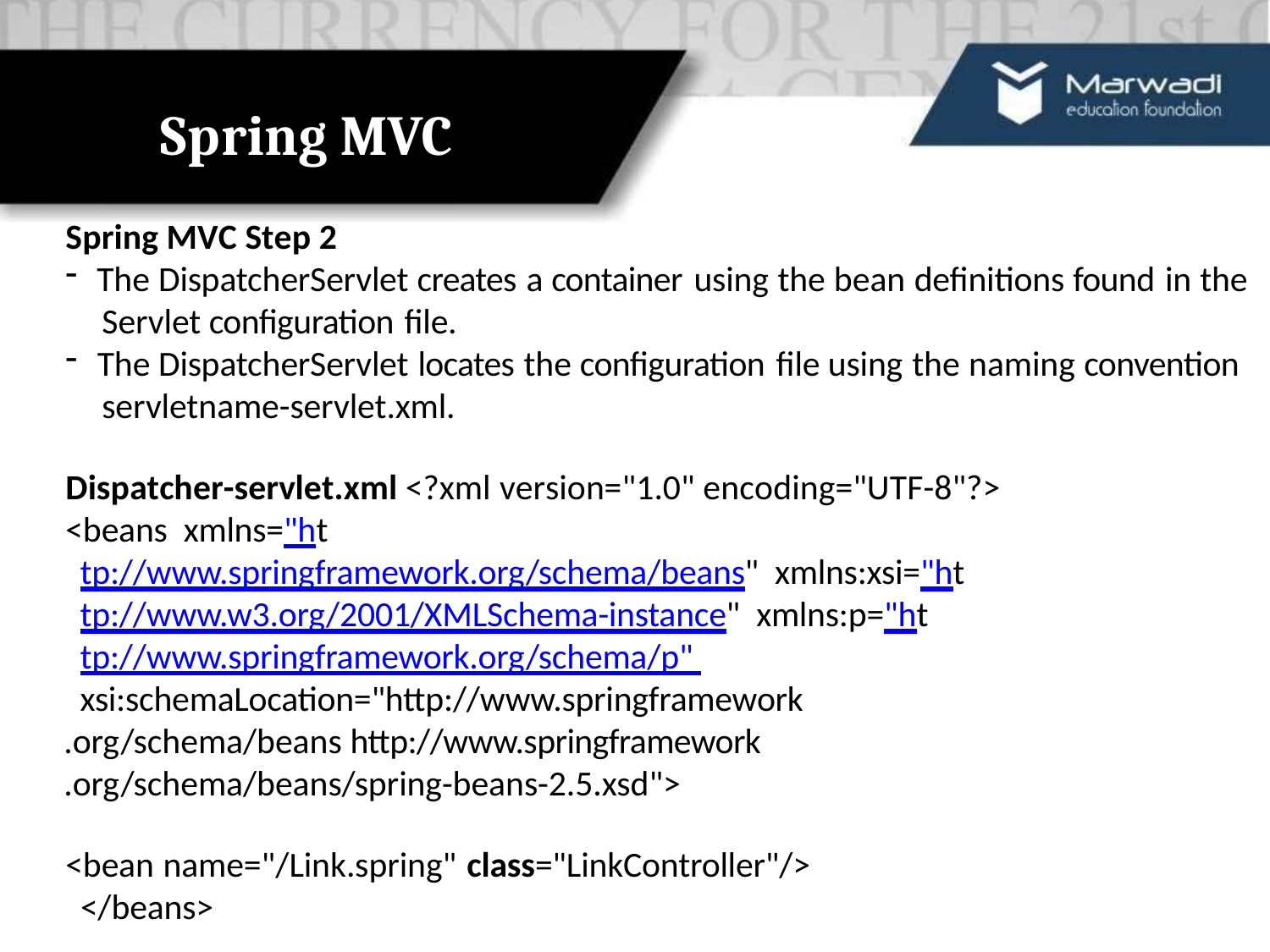

# Spring MVC
Spring MVC Step 2
The DispatcherServlet creates a container using the bean definitions found in the
Servlet configuration file.
The DispatcherServlet locates the configuration file using the naming convention
servletname-servlet.xml.

Dispatcher-servlet.xml <?xml version="1.0" encoding="UTF-8"?>
<beans  xmlns="http://www.springframework.org/schema/beans"  xmlns:xsi="http://www.w3.org/2001/XMLSchema-instance"  xmlns:p="http://www.springframework.org/schema/p"  xsi:schemaLocation="http://www.springframework
.org/schema/beans http://www.springframework
.org/schema/beans/spring-beans-2.5.xsd">

<bean name="/Link.spring" class="LinkController"/>
</beans>